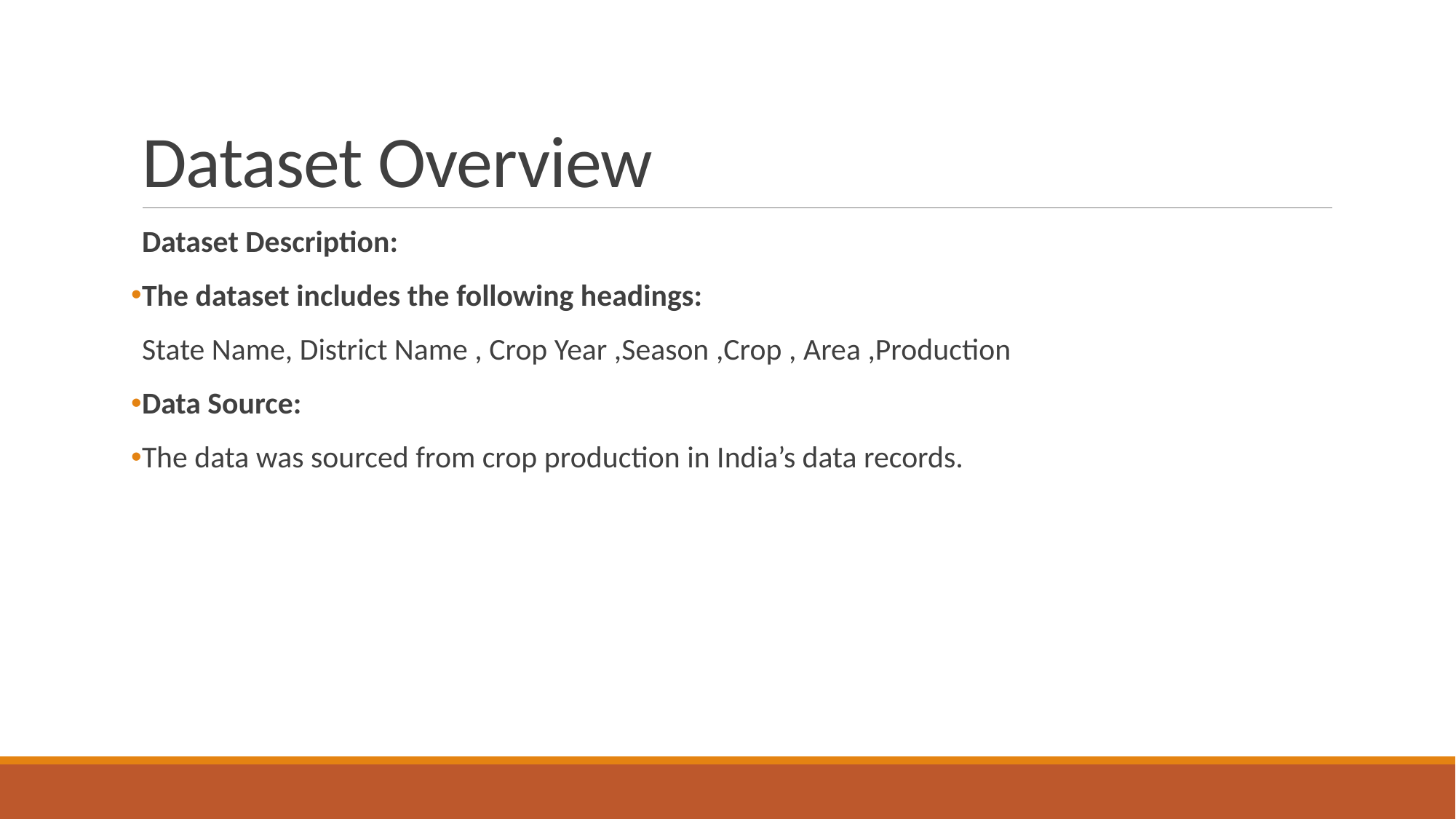

# Dataset Overview
Dataset Description:
The dataset includes the following headings:
State Name, District Name , Crop Year ,Season ,Crop , Area ,Production
Data Source:
The data was sourced from crop production in India’s data records.